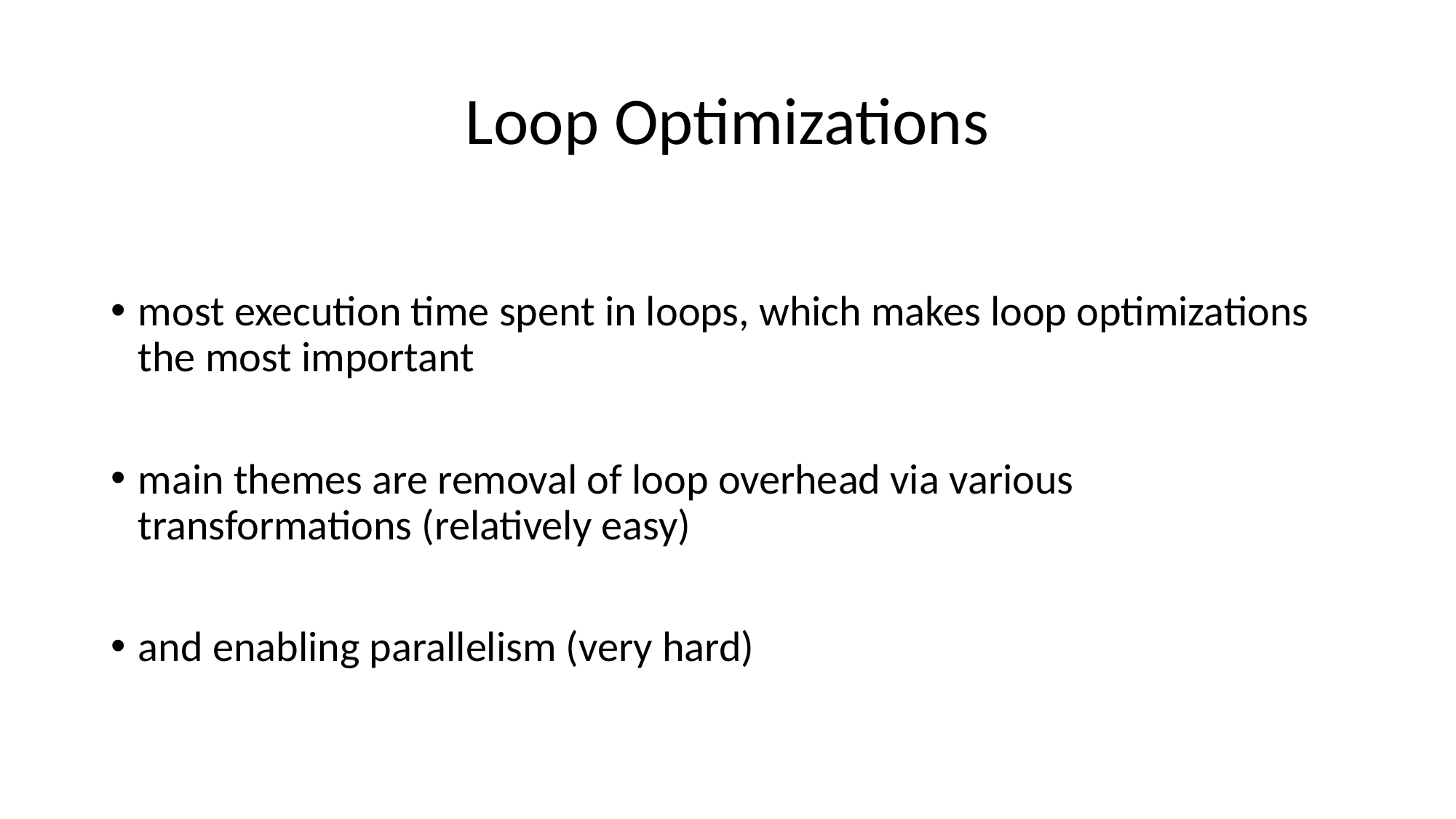

# Loop Optimizations

most execution time spent in loops, which makes loop optimizations the most important

main themes are removal of loop overhead via various transformations (relatively easy)

and enabling parallelism (very hard)